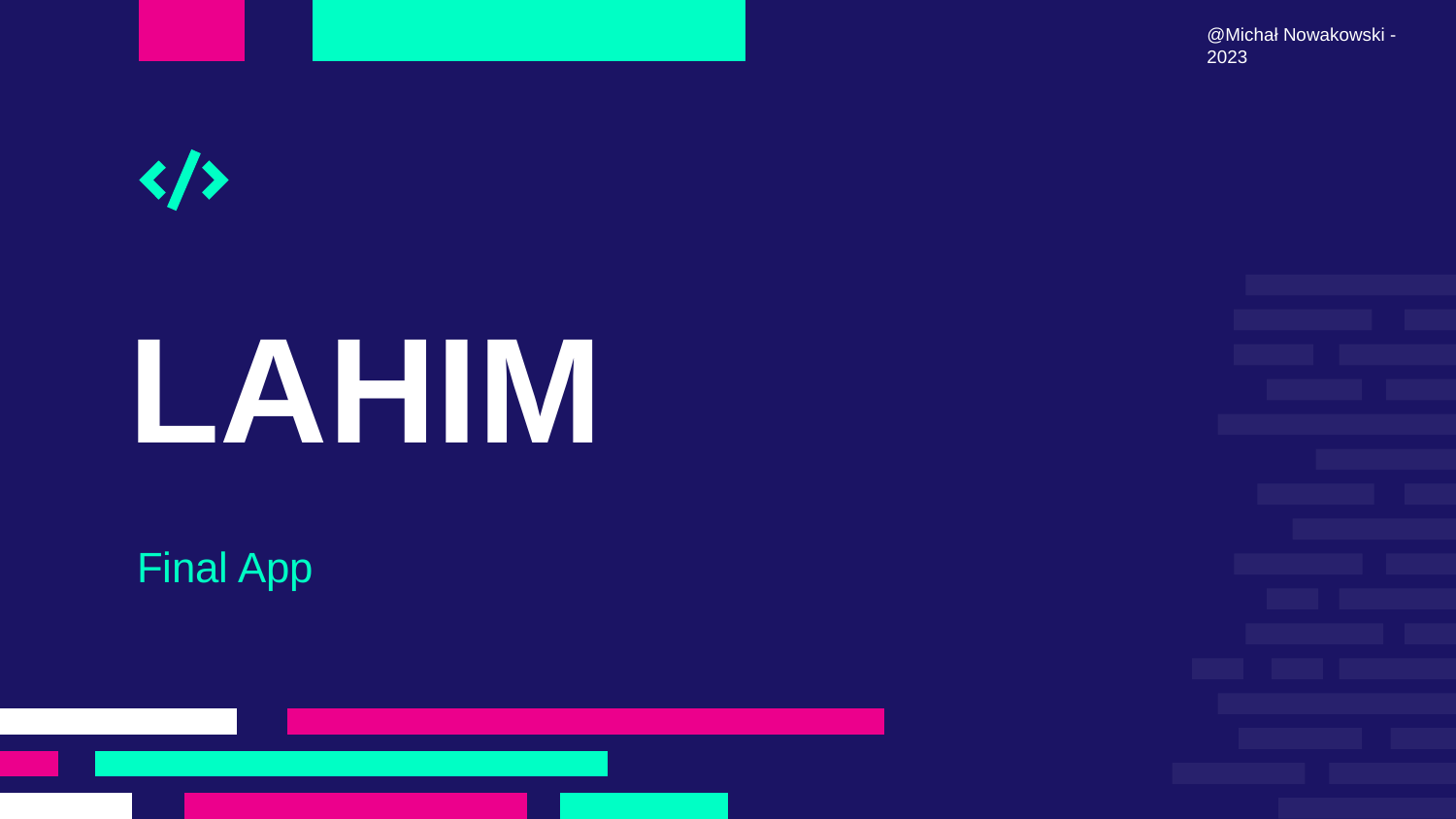

@Michał Nowakowski - 2023
# LAHIM
Final App